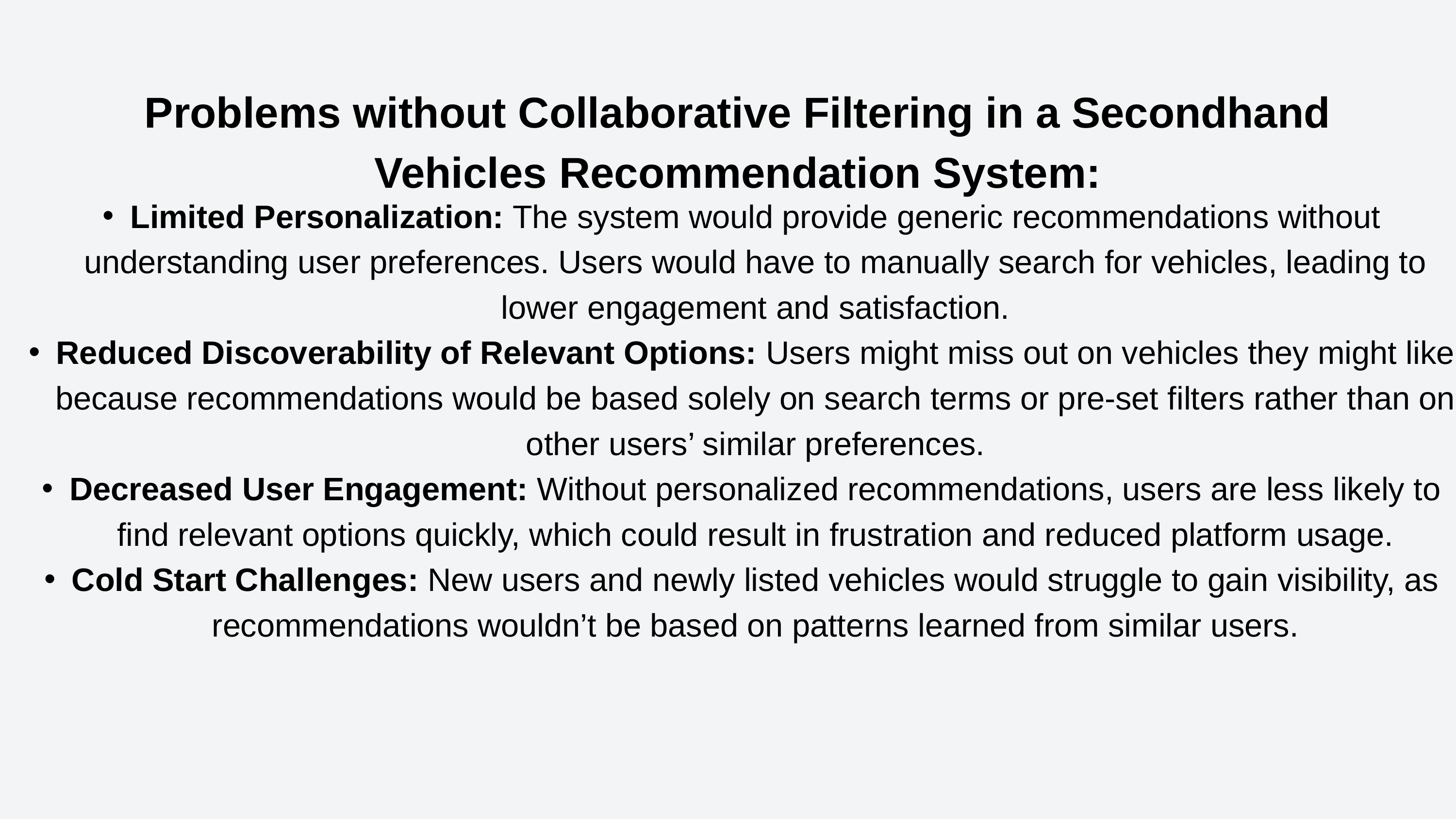

Problems without Collaborative Filtering in a Secondhand Vehicles Recommendation System:
Limited Personalization: The system would provide generic recommendations without understanding user preferences. Users would have to manually search for vehicles, leading to lower engagement and satisfaction.
Reduced Discoverability of Relevant Options: Users might miss out on vehicles they might like because recommendations would be based solely on search terms or pre-set filters rather than on other users’ similar preferences.
Decreased User Engagement: Without personalized recommendations, users are less likely to find relevant options quickly, which could result in frustration and reduced platform usage.
Cold Start Challenges: New users and newly listed vehicles would struggle to gain visibility, as recommendations wouldn’t be based on patterns learned from similar users.